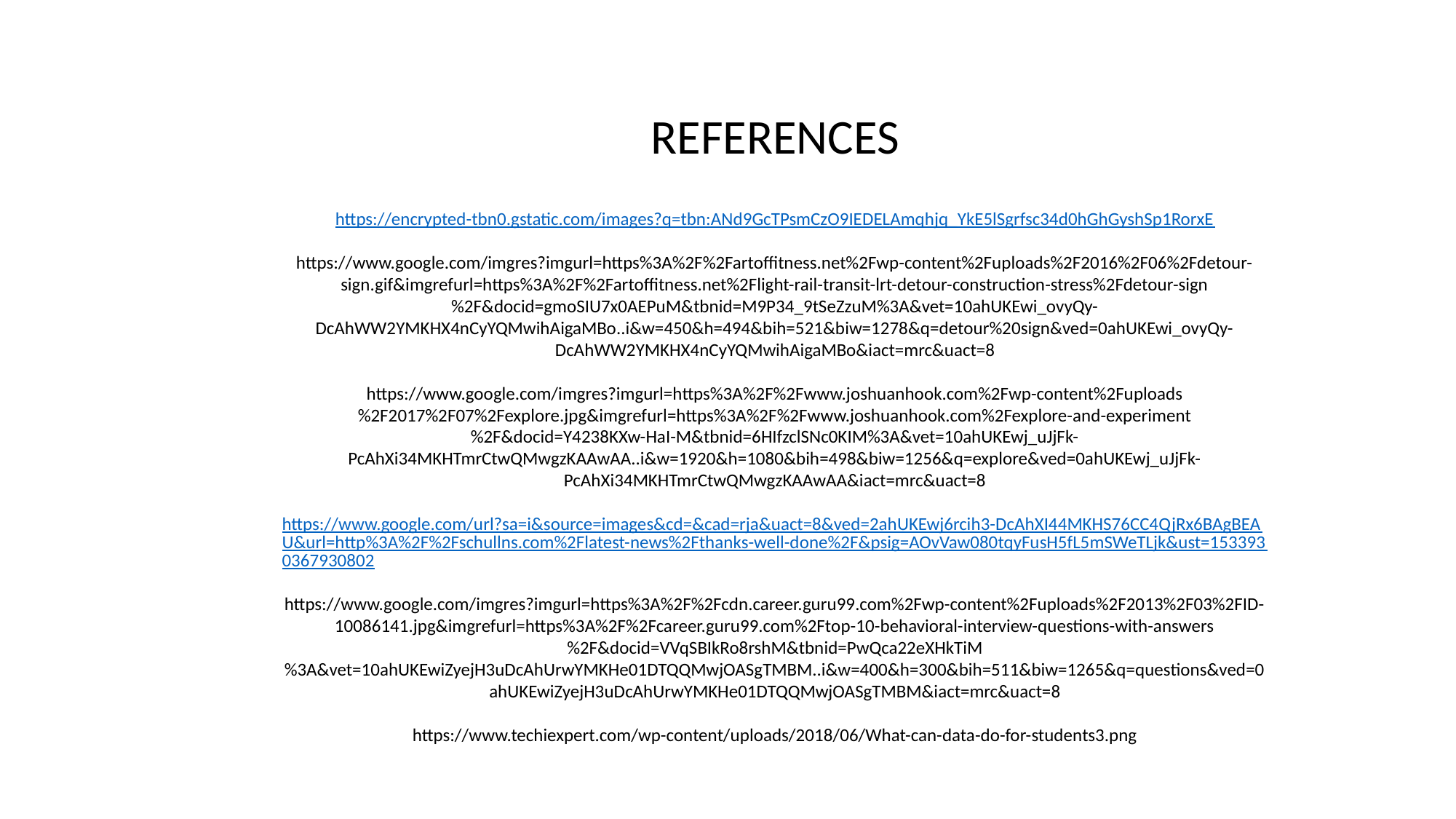

REFERENCES

https://encrypted-tbn0.gstatic.com/images?q=tbn:ANd9GcTPsmCzO9IEDELAmqhjq_YkE5lSgrfsc34d0hGhGyshSp1RorxE

https://www.google.com/imgres?imgurl=https%3A%2F%2Fartoffitness.net%2Fwp-content%2Fuploads%2F2016%2F06%2Fdetour-sign.gif&imgrefurl=https%3A%2F%2Fartoffitness.net%2Flight-rail-transit-lrt-detour-construction-stress%2Fdetour-sign%2F&docid=gmoSIU7x0AEPuM&tbnid=M9P34_9tSeZzuM%3A&vet=10ahUKEwi_ovyQy-DcAhWW2YMKHX4nCyYQMwihAigaMBo..i&w=450&h=494&bih=521&biw=1278&q=detour%20sign&ved=0ahUKEwi_ovyQy-DcAhWW2YMKHX4nCyYQMwihAigaMBo&iact=mrc&uact=8

https://www.google.com/imgres?imgurl=https%3A%2F%2Fwww.joshuanhook.com%2Fwp-content%2Fuploads%2F2017%2F07%2Fexplore.jpg&imgrefurl=https%3A%2F%2Fwww.joshuanhook.com%2Fexplore-and-experiment%2F&docid=Y4238KXw-HaI-M&tbnid=6HIfzclSNc0KIM%3A&vet=10ahUKEwj_uJjFk-PcAhXi34MKHTmrCtwQMwgzKAAwAA..i&w=1920&h=1080&bih=498&biw=1256&q=explore&ved=0ahUKEwj_uJjFk-PcAhXi34MKHTmrCtwQMwgzKAAwAA&iact=mrc&uact=8

https://www.google.com/url?sa=i&source=images&cd=&cad=rja&uact=8&ved=2ahUKEwj6rcih3-DcAhXI44MKHS76CC4QjRx6BAgBEAU&url=http%3A%2F%2Fschullns.com%2Flatest-news%2Fthanks-well-done%2F&psig=AOvVaw080tqyFusH5fL5mSWeTLjk&ust=1533930367930802

https://www.google.com/imgres?imgurl=https%3A%2F%2Fcdn.career.guru99.com%2Fwp-content%2Fuploads%2F2013%2F03%2FID-10086141.jpg&imgrefurl=https%3A%2F%2Fcareer.guru99.com%2Ftop-10-behavioral-interview-questions-with-answers%2F&docid=VVqSBIkRo8rshM&tbnid=PwQca22eXHkTiM%3A&vet=10ahUKEwiZyejH3uDcAhUrwYMKHe01DTQQMwjOASgTMBM..i&w=400&h=300&bih=511&biw=1265&q=questions&ved=0ahUKEwiZyejH3uDcAhUrwYMKHe01DTQQMwjOASgTMBM&iact=mrc&uact=8

https://www.techiexpert.com/wp-content/uploads/2018/06/What-can-data-do-for-students3.png